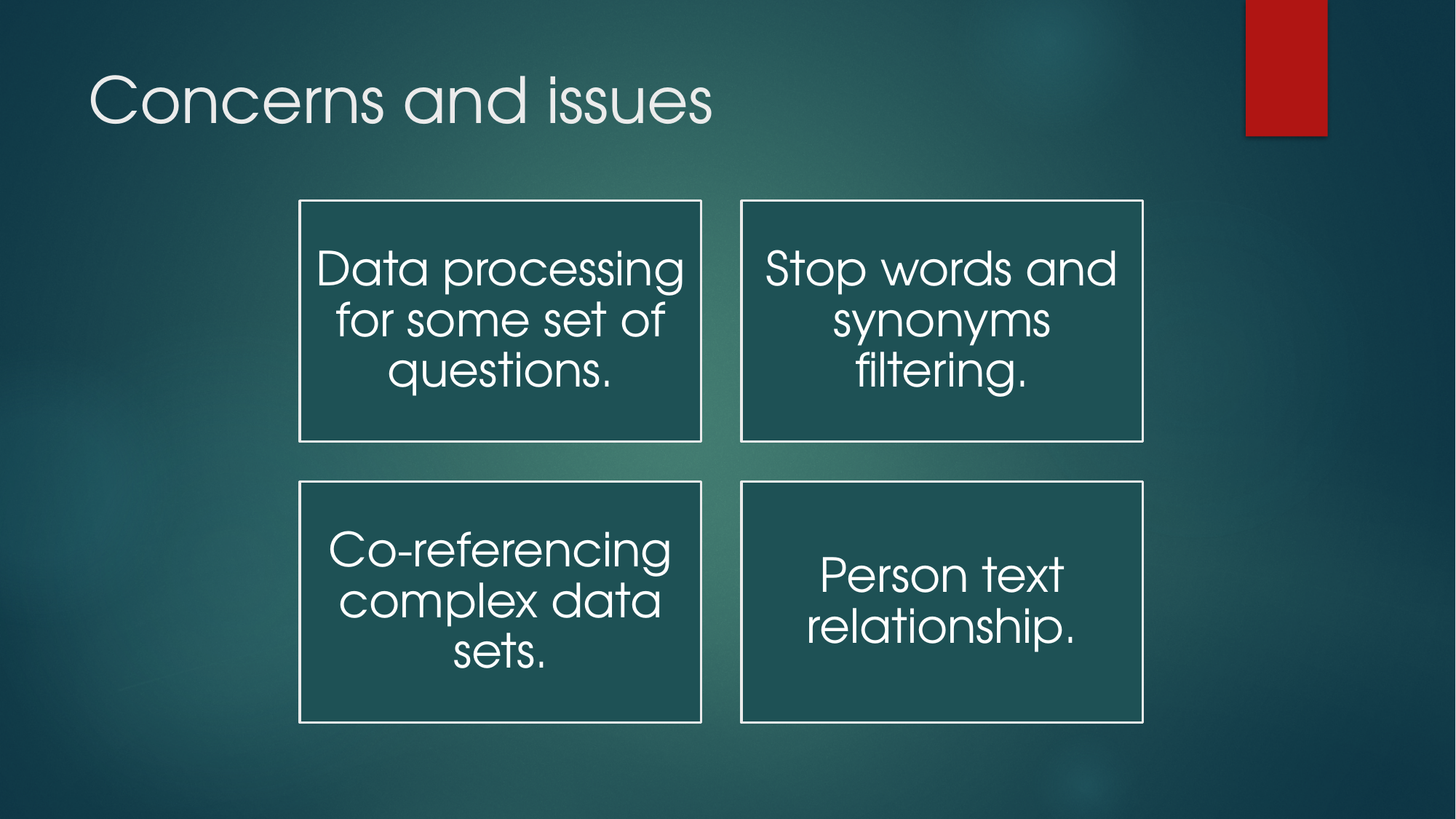

# Concerns and issues
Data processing for some set of questions.
Stop words and synonyms filtering.
Co-referencing complex data sets.
Person text relationship.